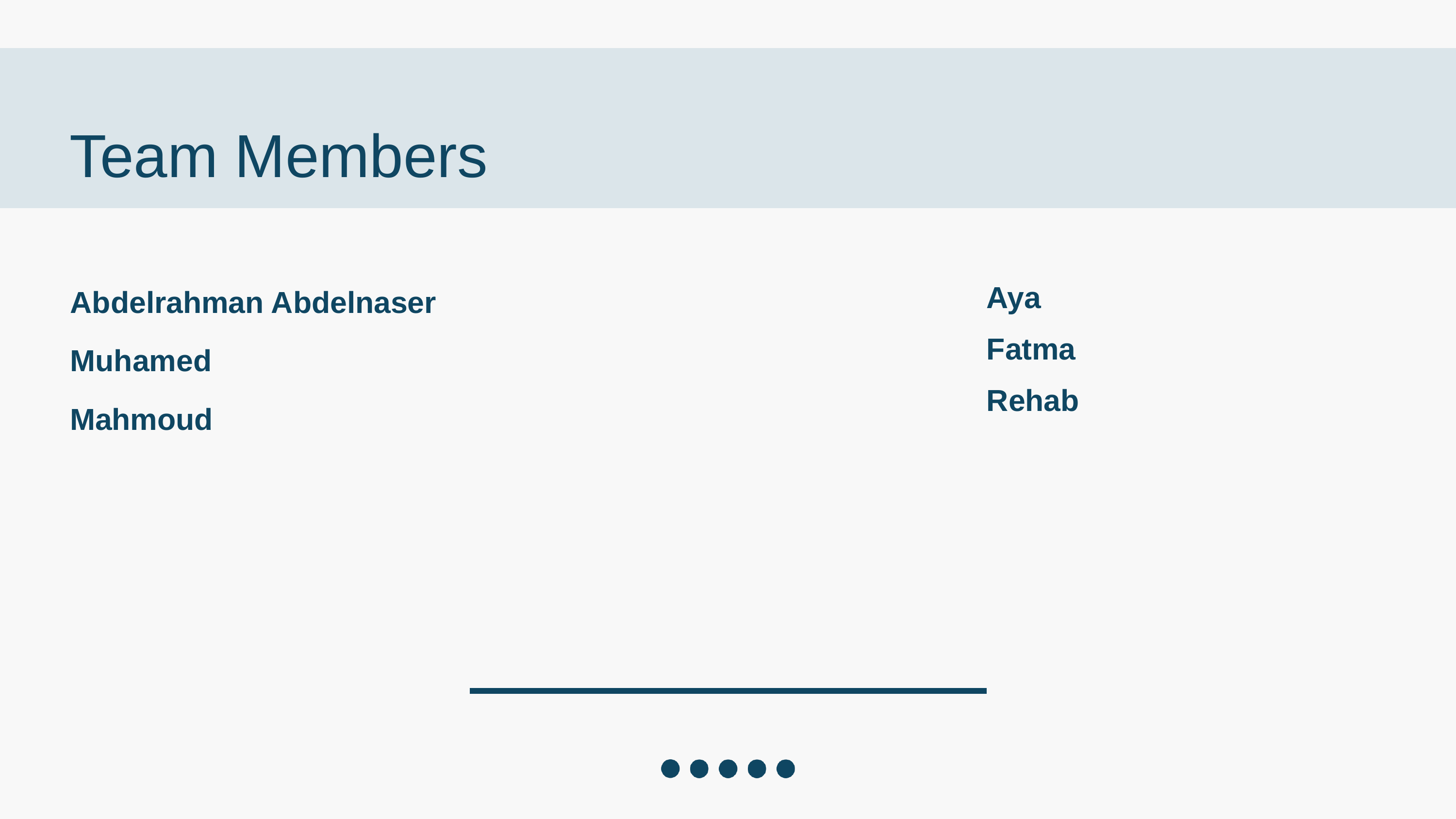

Team Members
Aya
Abdelrahman Abdelnaser
Fatma
Muhamed
Rehab
Mahmoud